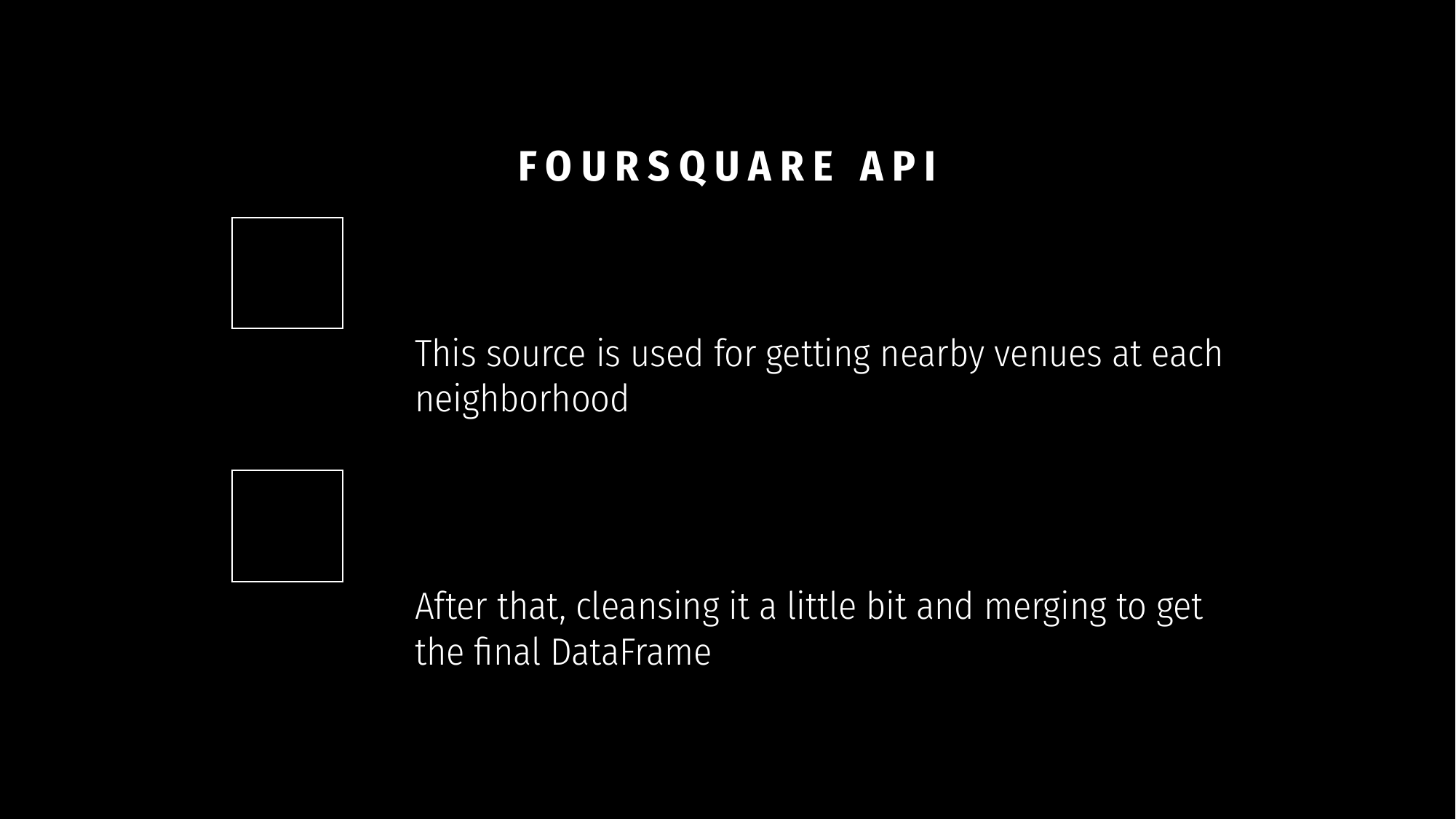

# Foursquare API
This source is used for getting nearby venues at each neighborhood
After that, cleansing it a little bit and merging to get the final DataFrame